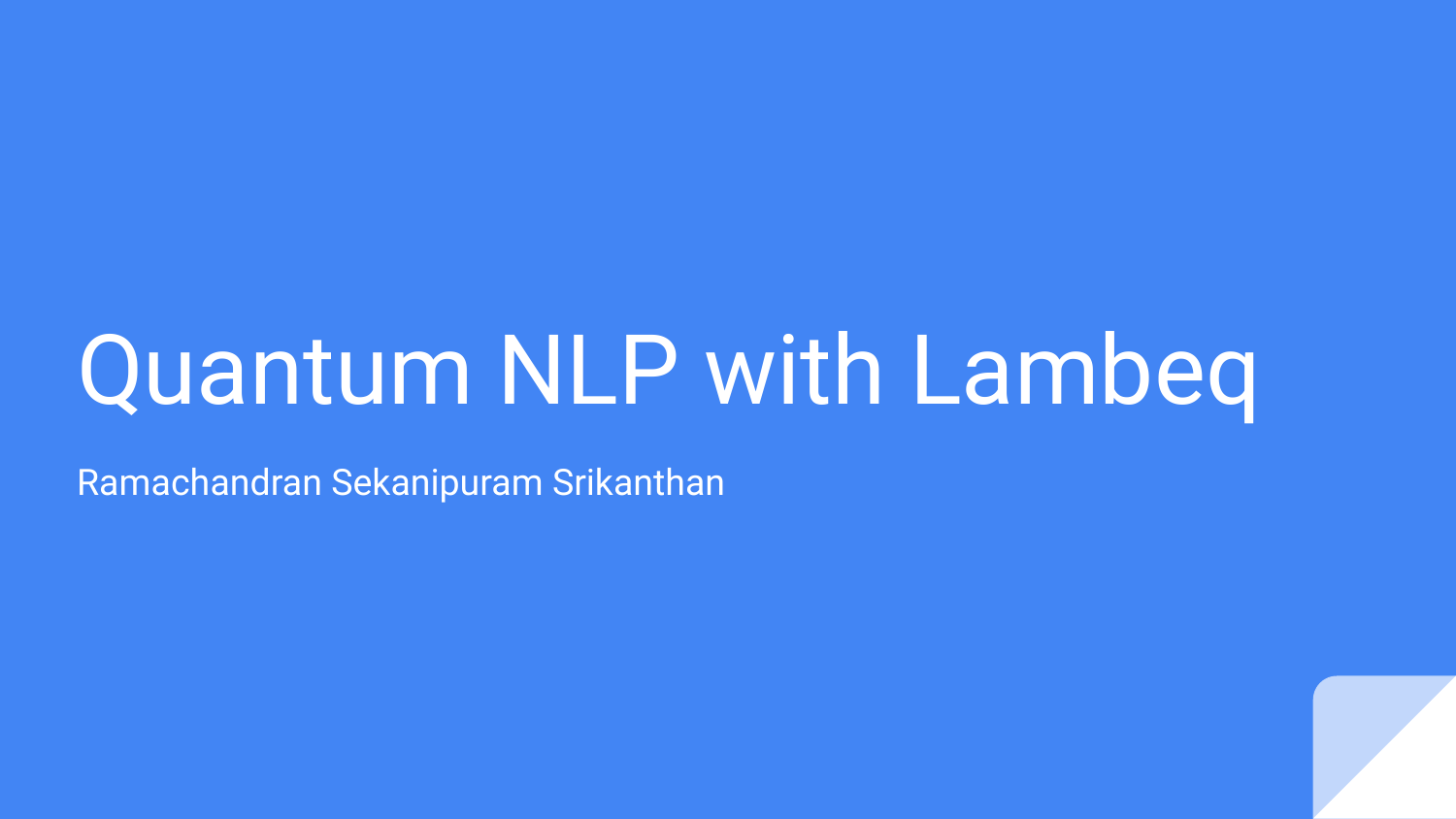

# Quantum NLP with Lambeq
Ramachandran Sekanipuram Srikanthan